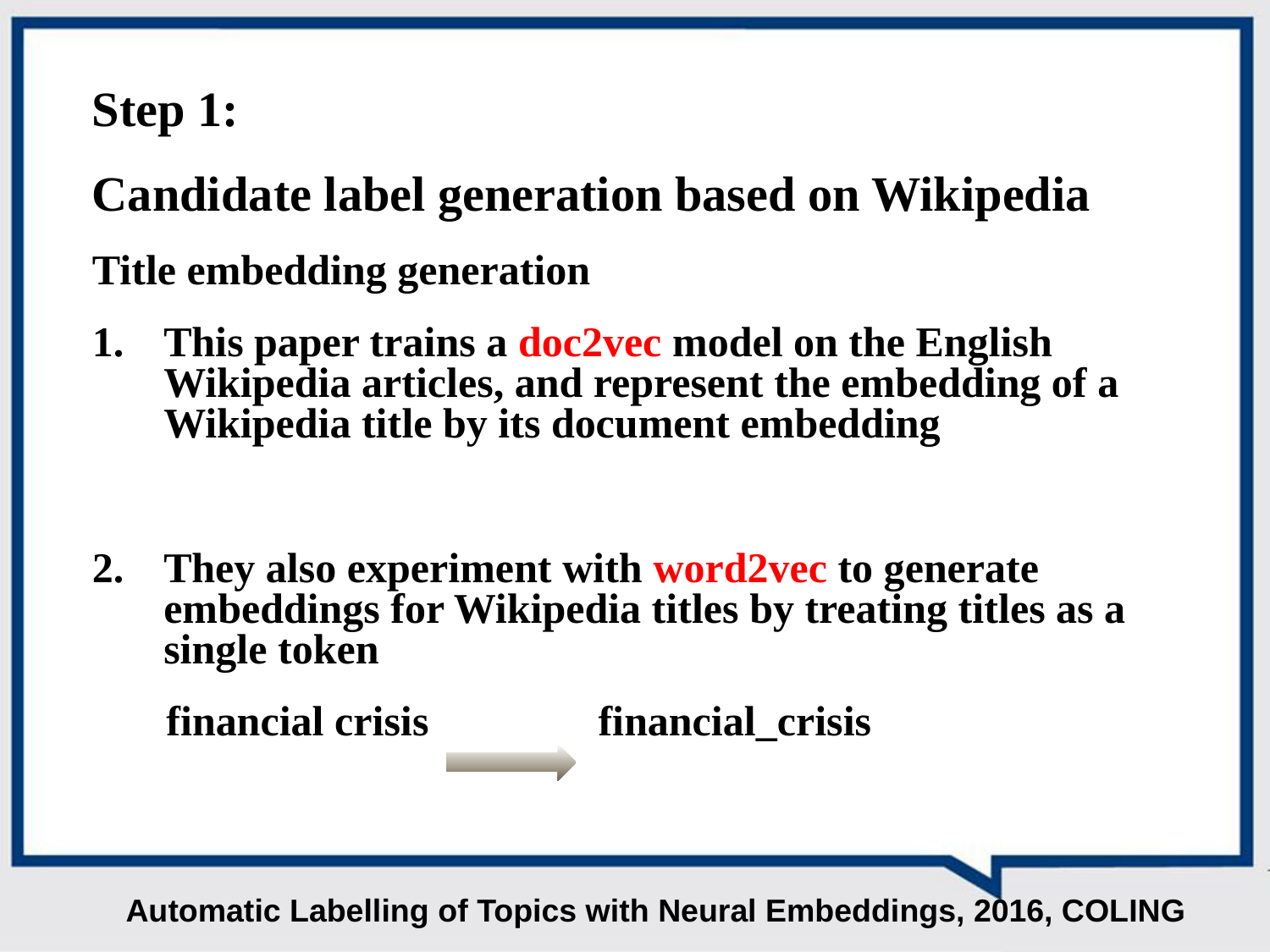

Step 1:
Candidate label generation based on Wikipedia
Title embedding generation
This paper trains a doc2vec model on the English Wikipedia articles, and represent the embedding of a Wikipedia title by its document embedding

They also experiment with word2vec to generate embeddings for Wikipedia titles by treating titles as a single token
       financial crisis                financial_crisis
2
MODEL

Automatic Labelling of Topics with Neural Embeddings, 2016, COLING